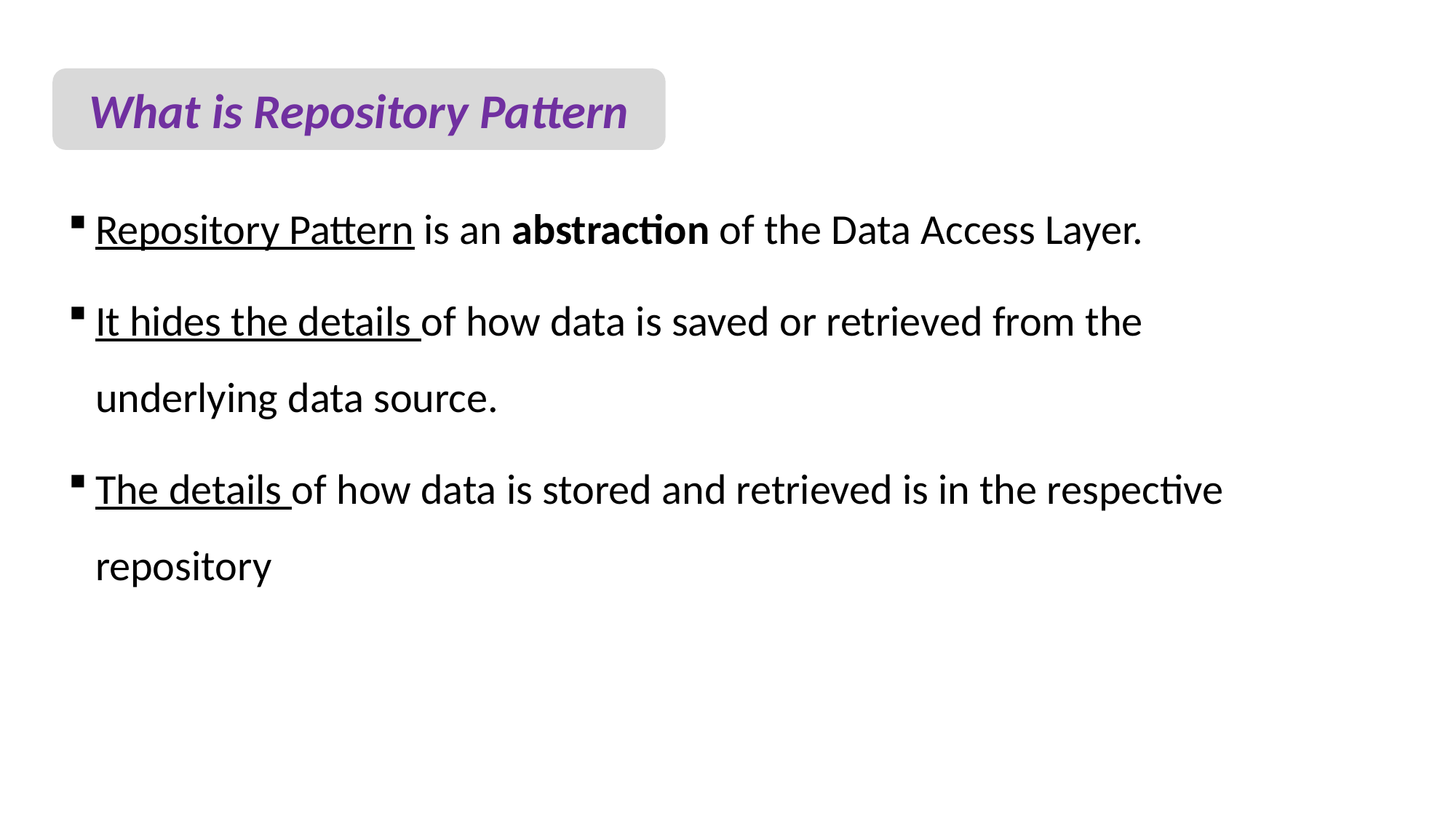

What is Repository Pattern
Repository Pattern is an abstraction of the Data Access Layer.
It hides the details of how data is saved or retrieved from the underlying data source.
The details of how data is stored and retrieved is in the respective repository